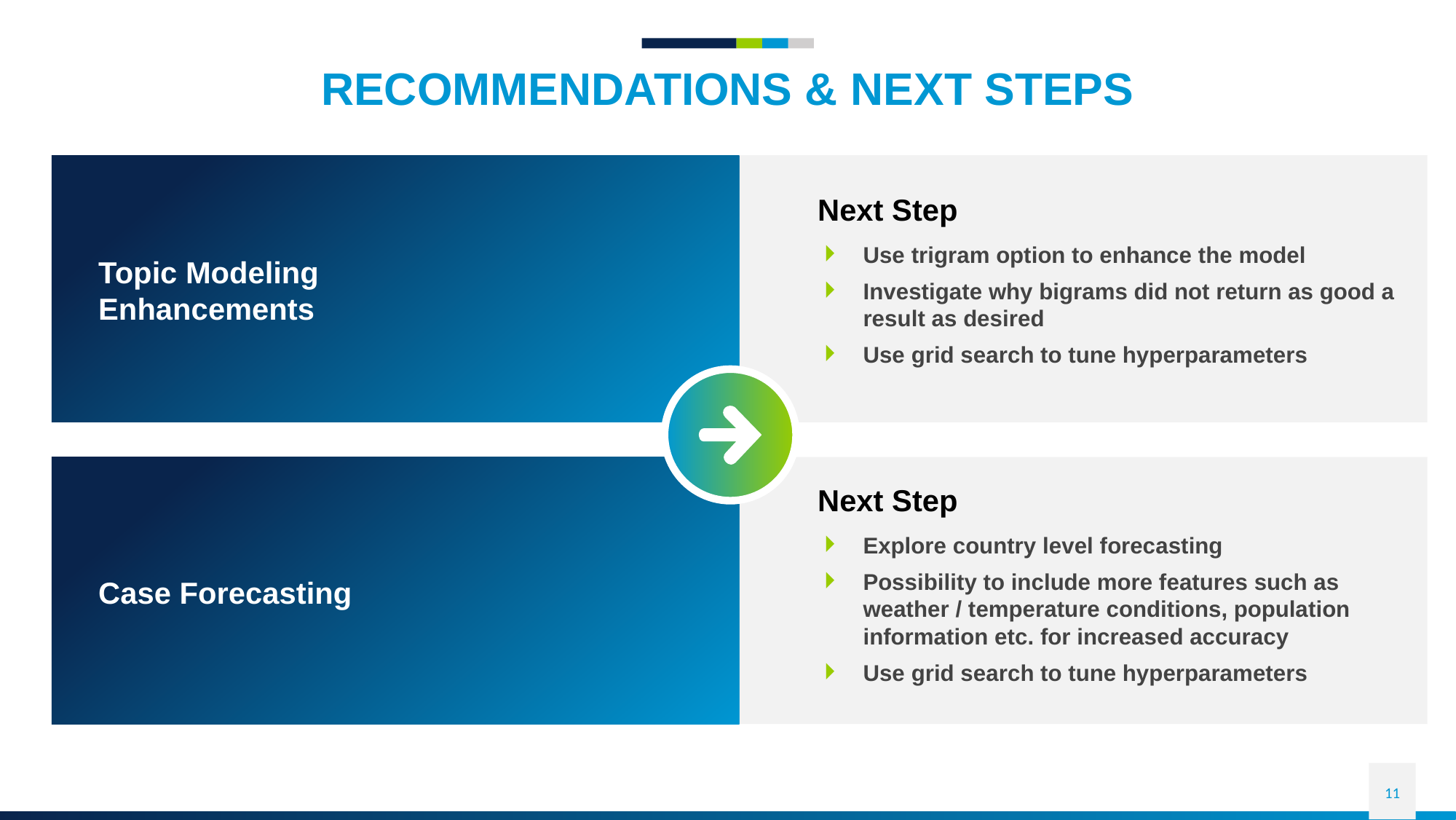

# RECOMMENDATIONS & NEXT STEPS

Next Step
Use trigram option to enhance the model
Investigate why bigrams did not return as good a result as desired
Use grid search to tune hyperparameters
Topic Modeling
Enhancements

Next Step
Explore country level forecasting
Possibility to include more features such as weather / temperature conditions, population information etc. for increased accuracy
Use grid search to tune hyperparameters
Case Forecasting
11